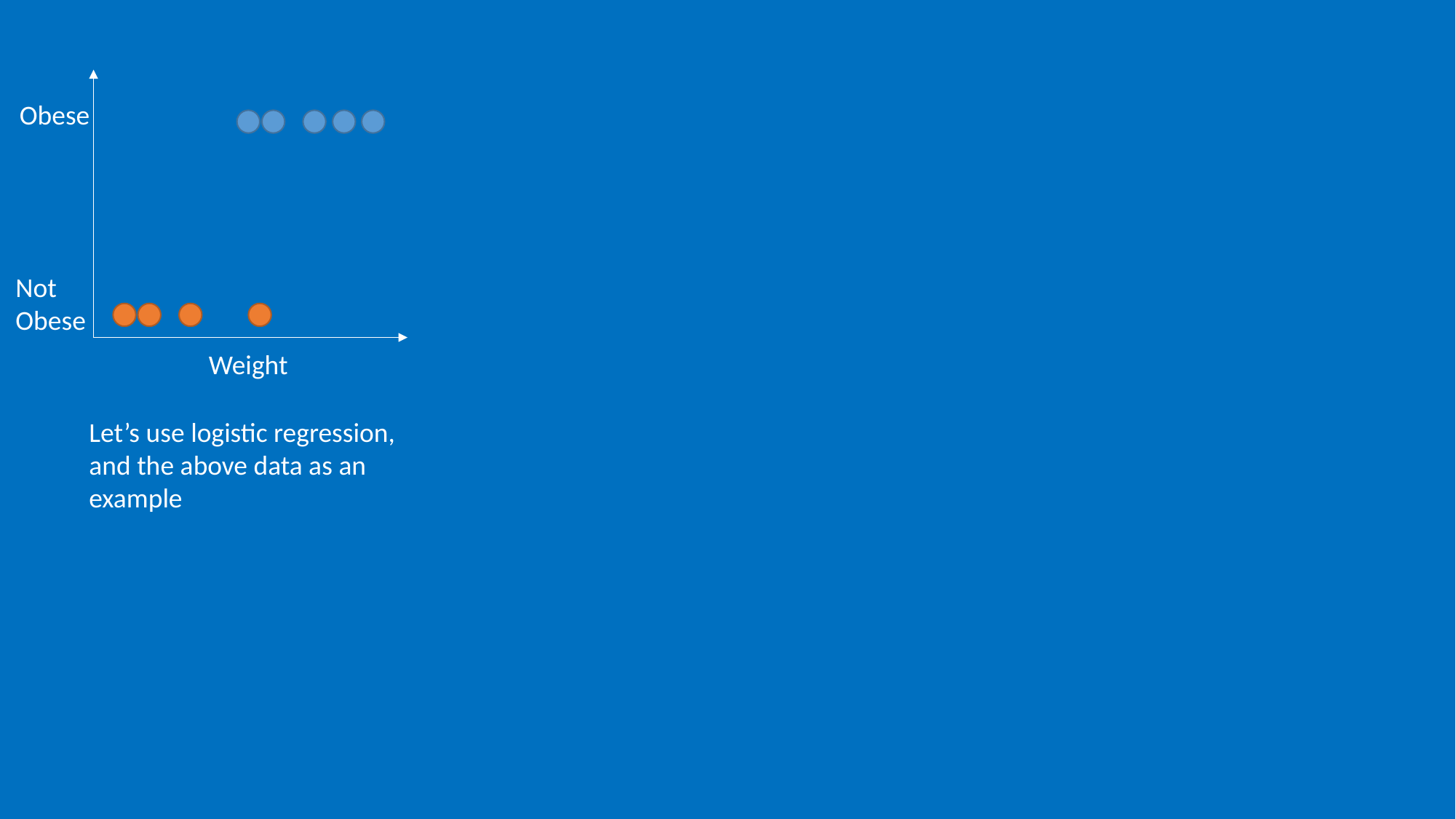

Obese

Not
Obese

Weight
Let’s use logistic regression, and the above data as an example